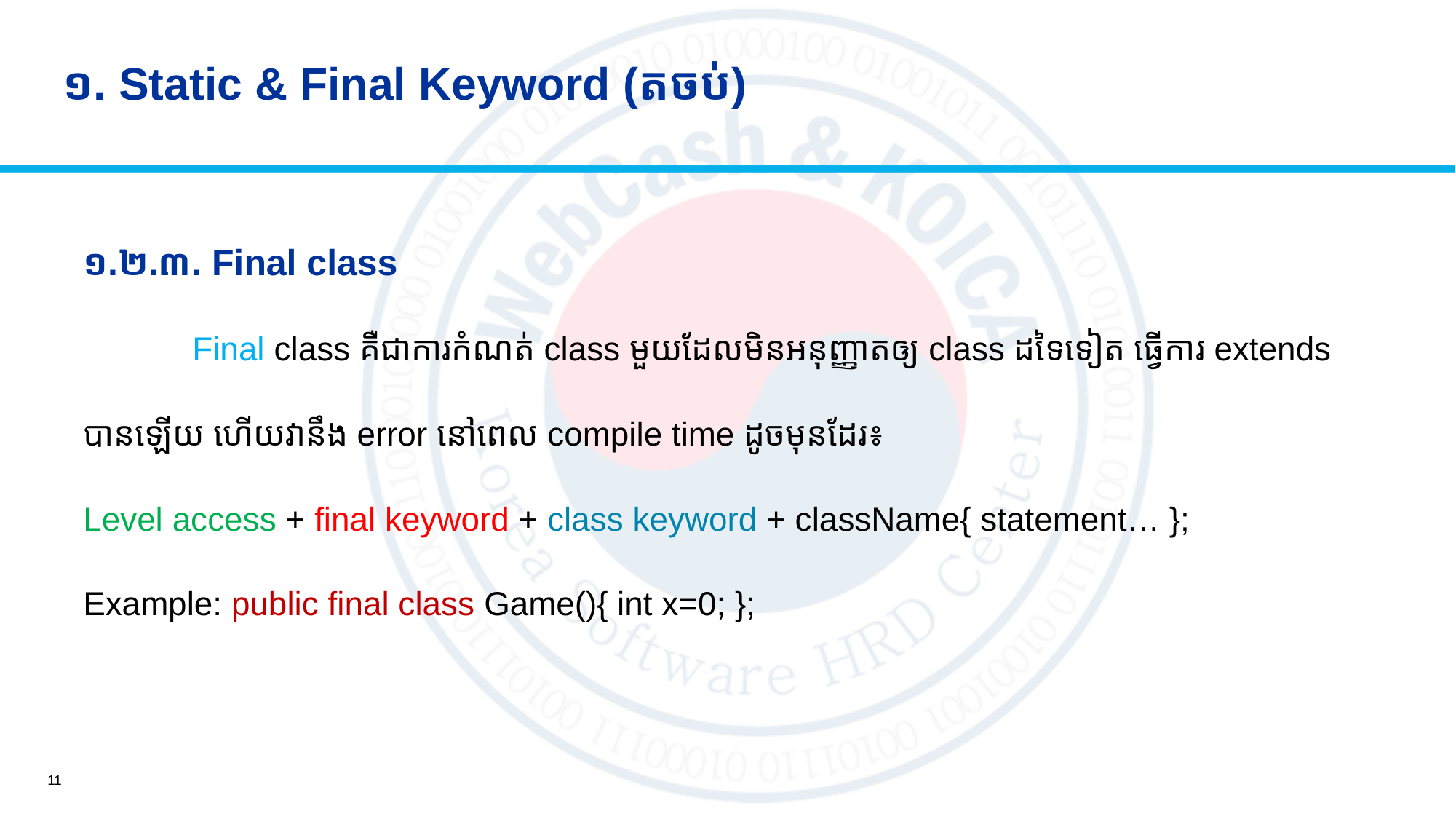

# ១. Static & Final Keyword (តចប់)
១.២.៣. Final class
	Final class គឺជាការកំណត់​ class មួយដែលមិនអនុញ្ញាតឲ្យ class ដទៃទៀត ធ្វើការ extends
បានឡើយ ហើយវានឹង error នៅពេល compile time ដូចមុនដែរ៖
Level access + final keyword + class keyword + className{ statement… };
Example: public final class Game(){ int x=0; };

11